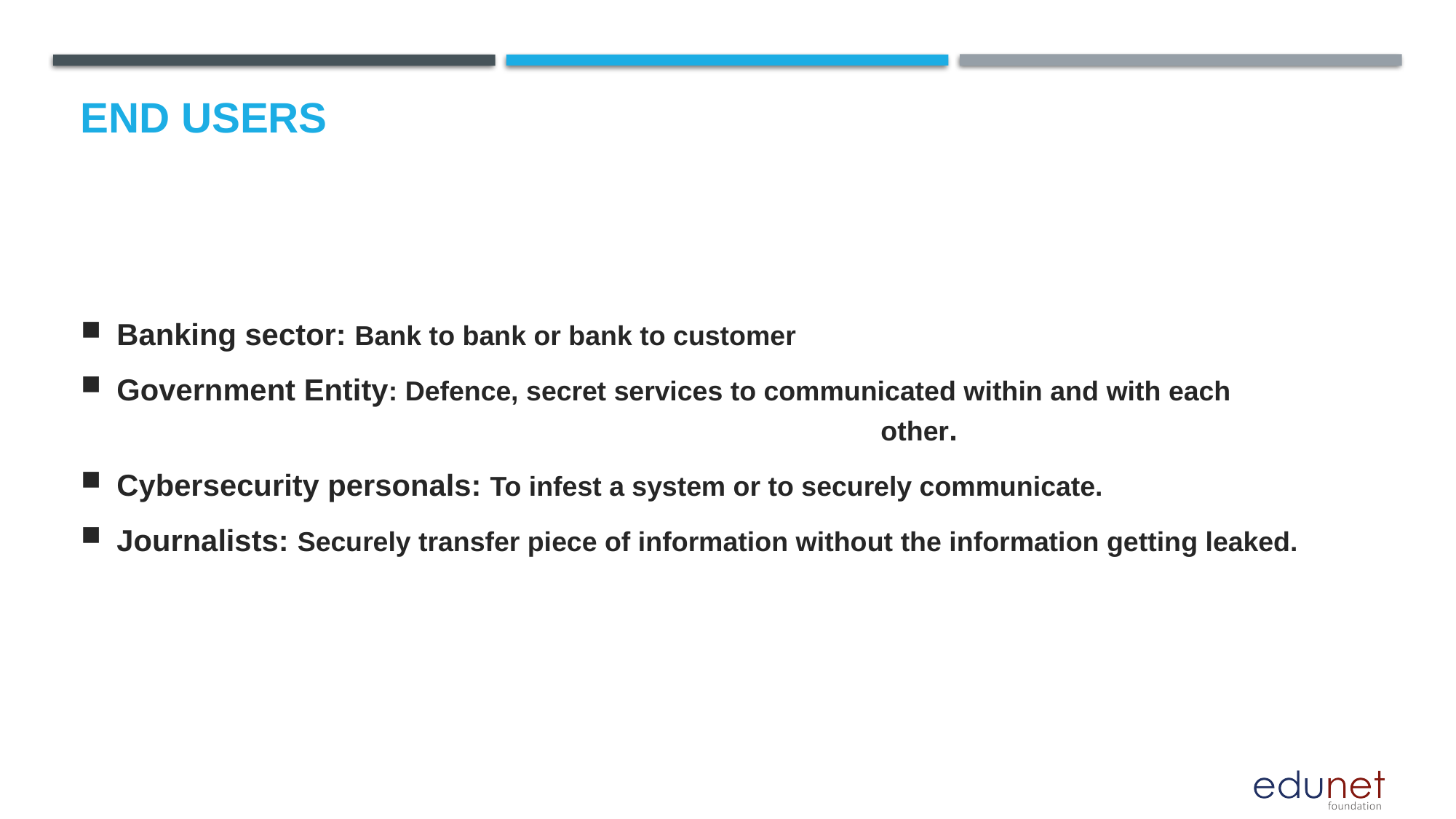

# End users
Banking sector: Bank to bank or bank to customer
Government Entity: Defence, secret services to communicated within and with each 								other.
Cybersecurity personals: To infest a system or to securely communicate.
Journalists: Securely transfer piece of information without the information getting leaked.